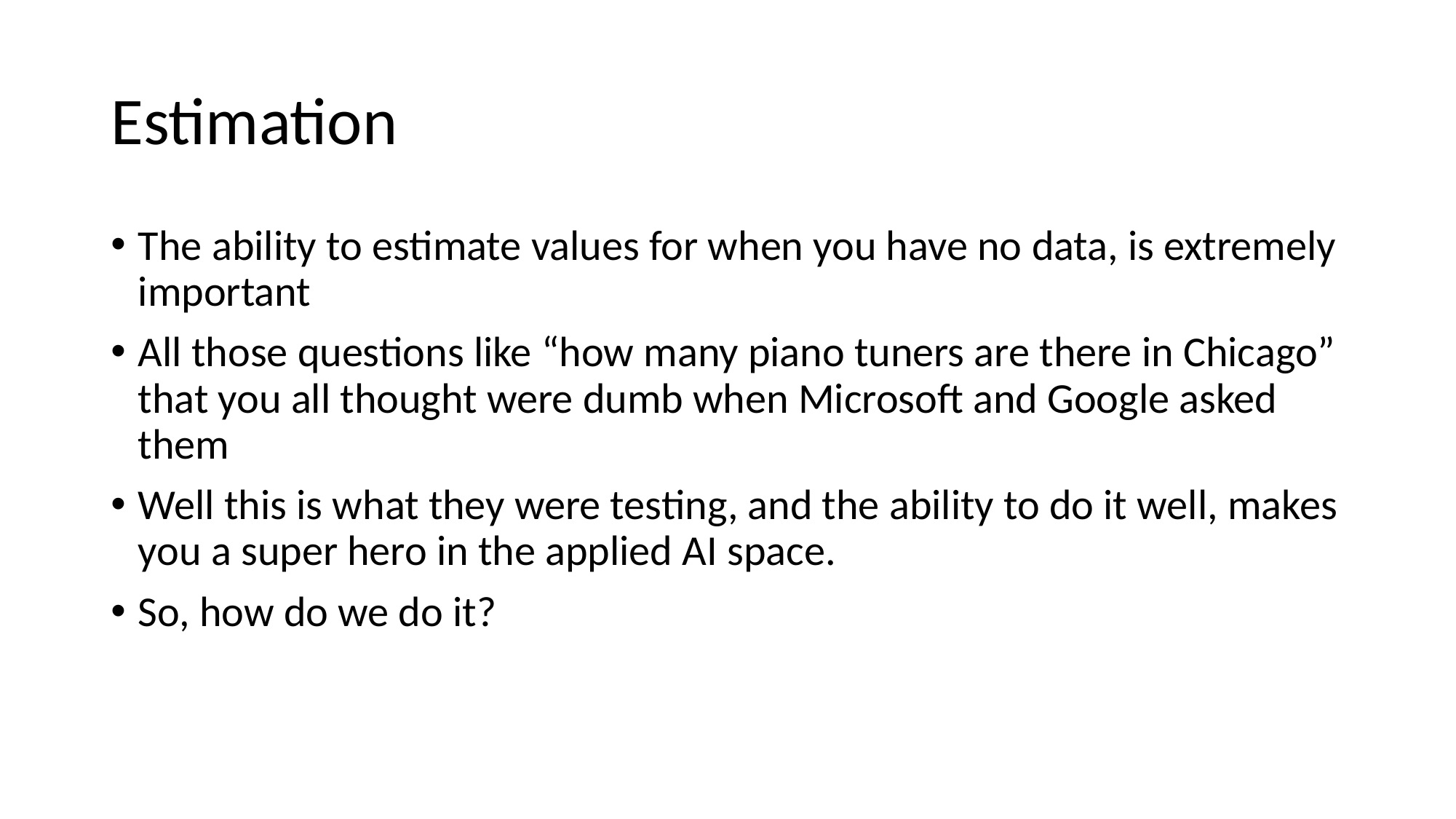

# Estimation
The ability to estimate values for when you have no data, is extremely important
All those questions like “how many piano tuners are there in Chicago” that you all thought were dumb when Microsoft and Google asked them
Well this is what they were testing, and the ability to do it well, makes you a super hero in the applied AI space.
So, how do we do it?